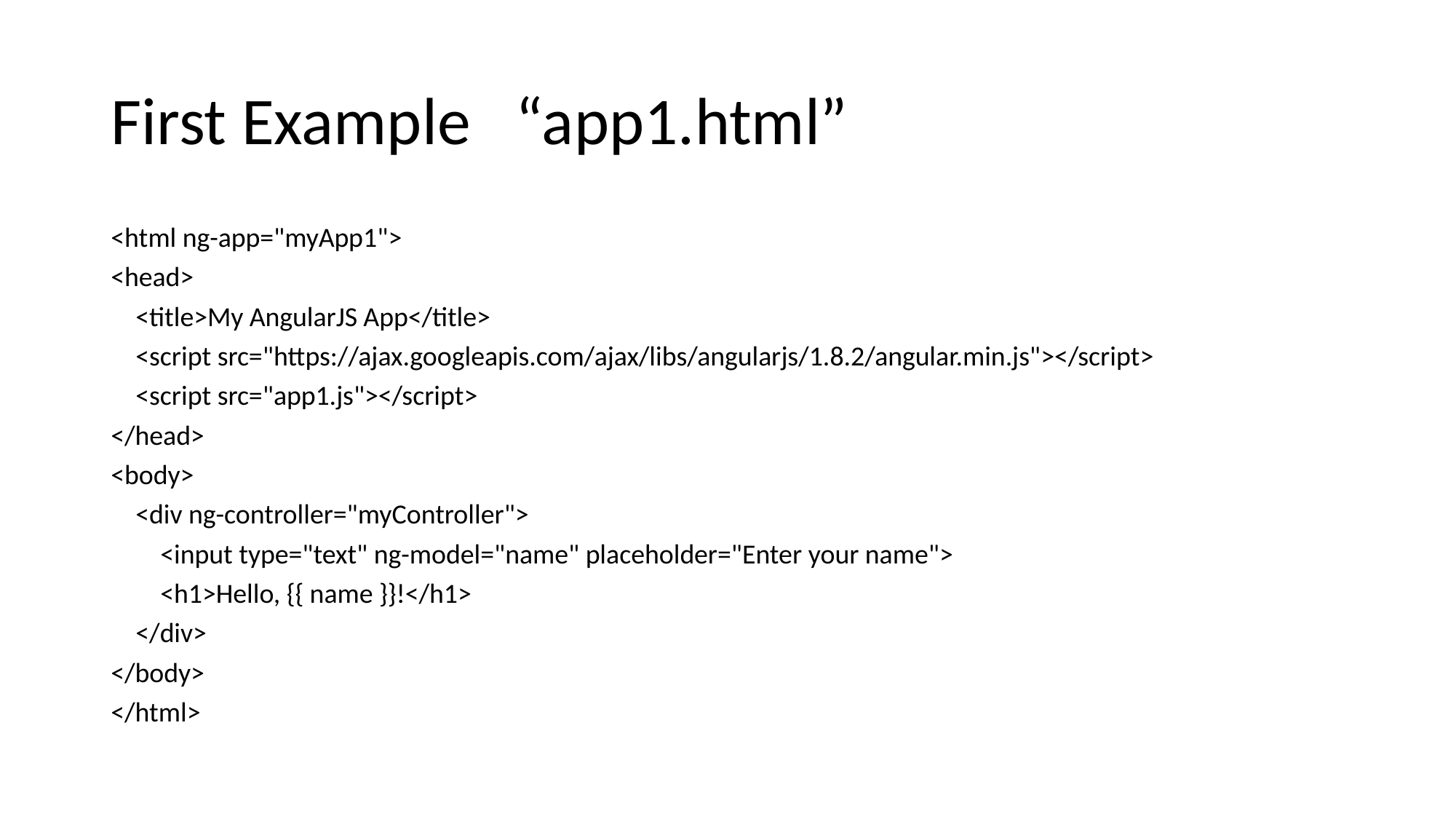

# First Example   “app1.html”
<html ng-app="myApp1">
<head>
    <title>My AngularJS App</title>
    <script src="https://ajax.googleapis.com/ajax/libs/angularjs/1.8.2/angular.min.js"></script>
    <script src="app1.js"></script>
</head>
<body>
    <div ng-controller="myController">
        <input type="text" ng-model="name" placeholder="Enter your name">
        <h1>Hello, {{ name }}!</h1>
    </div>
</body>
</html>